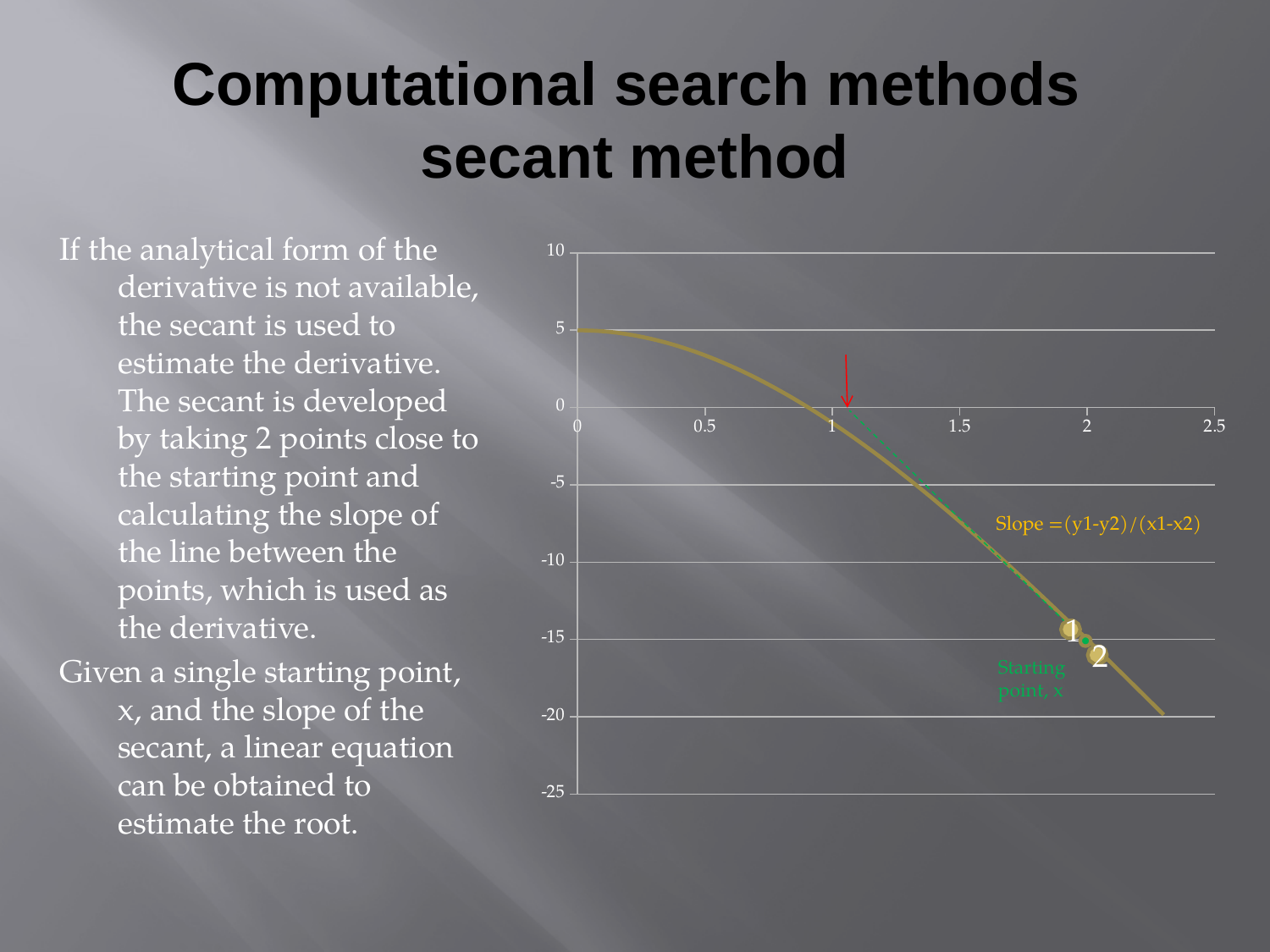

# Computational search methods secant method
If the analytical form of the derivative is not available, the secant is used to estimate the derivative.  The secant is developed by taking 2 points close to the starting point and calculating the slope of the line between the points, which is used as the derivative.
Given a single starting point, x, and the slope of the secant, a linear equation can be obtained to estimate the root.

### Chart

| Category |  |
|---|---|
Slope =(y1-y2)/(x1-x2)
1

2
Starting point, x